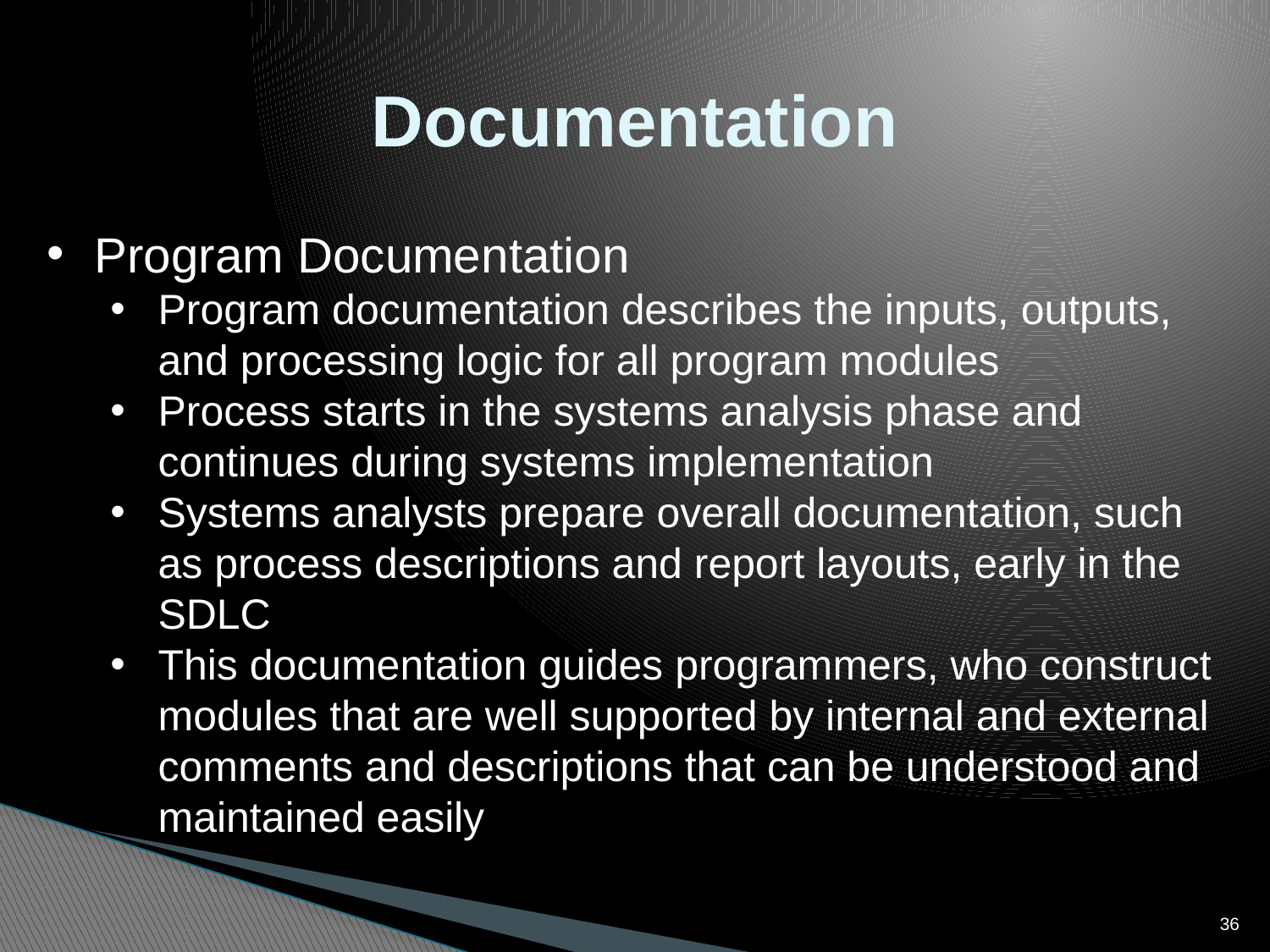

# Documentation
Program Documentation
Program documentation describes the inputs, outputs, and processing logic for all program modules
Process starts in the systems analysis phase and continues during systems implementation
Systems analysts prepare overall documentation, such as process descriptions and report layouts, early in the SDLC
This documentation guides programmers, who construct modules that are well supported by internal and external comments and descriptions that can be understood and maintained easily
36